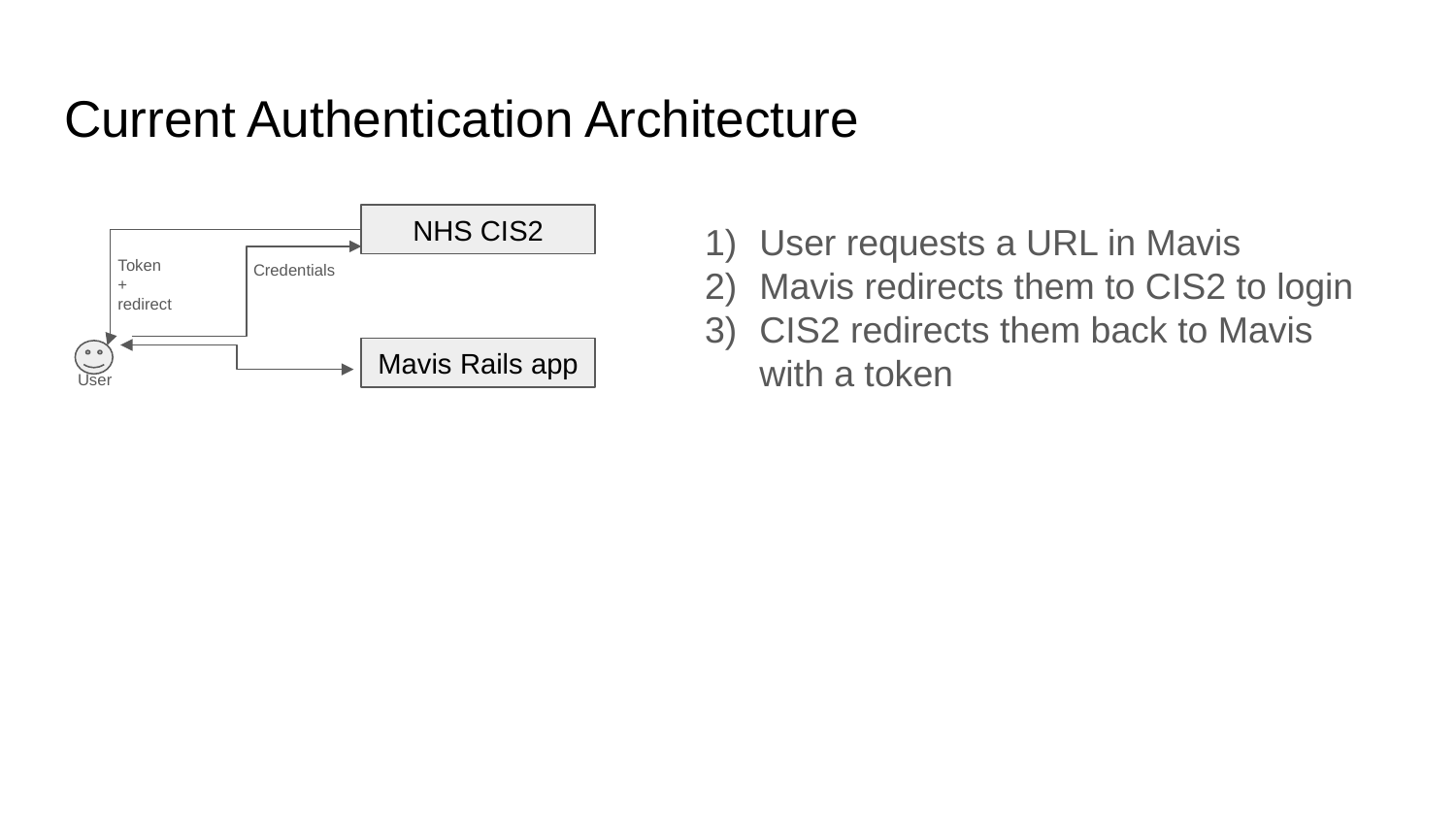

# Current Authentication Architecture
NHS CIS2
User requests a URL in Mavis
Mavis redirects them to CIS2 to login
CIS2 redirects them back to Mavis with a token
Token + redirect
Credentials
Mavis Rails app

User